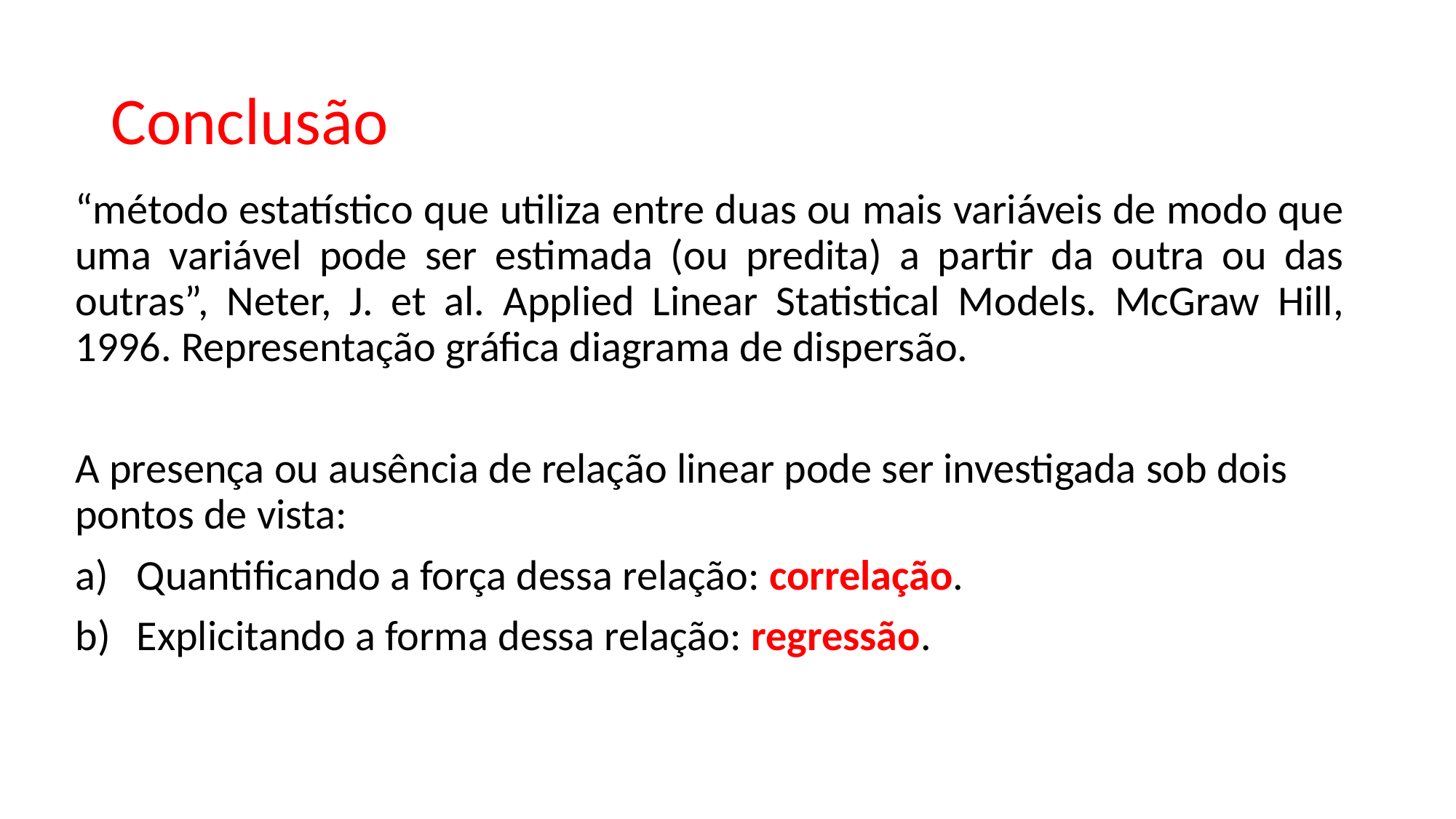

# Conclusão
“método estatístico que utiliza entre duas ou mais variáveis de modo que uma variável pode ser estimada (ou predita) a partir da outra ou das outras”, Neter, J. et al. Applied Linear Statistical Models. McGraw Hill, 1996. Representação gráfica diagrama de dispersão.

A presença ou ausência de relação linear pode ser investigada sob dois pontos de vista:
Quantificando a força dessa relação: correlação.
Explicitando a forma dessa relação: regressão.